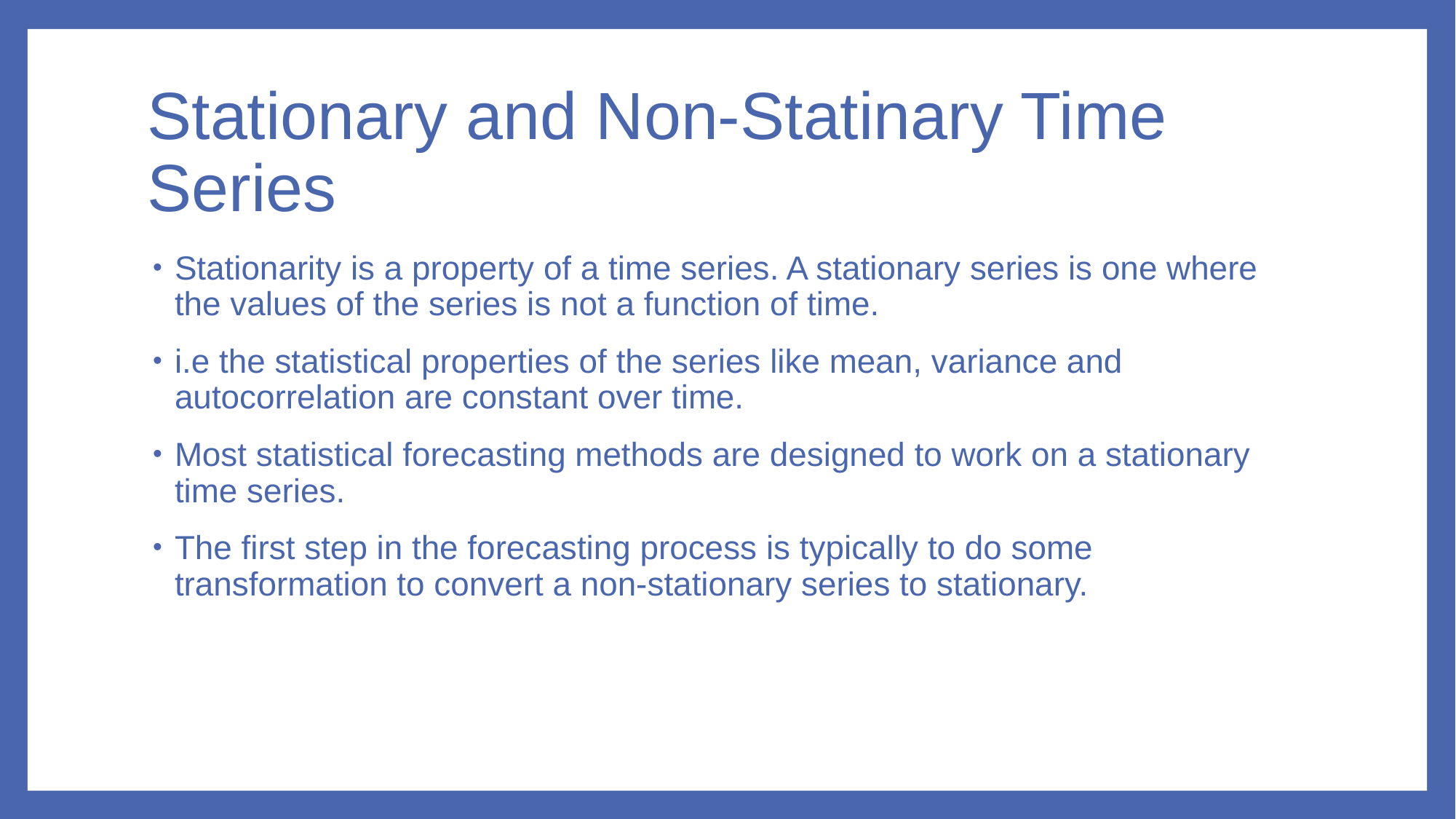

# Stationary and Non-Statinary Time Series
Stationarity is a property of a time series. A stationary series is one where the values of the series is not a function of time.
i.e the statistical properties of the series like mean, variance and autocorrelation are constant over time.
Most statistical forecasting methods are designed to work on a stationary time series.
The first step in the forecasting process is typically to do some transformation to convert a non-stationary series to stationary.